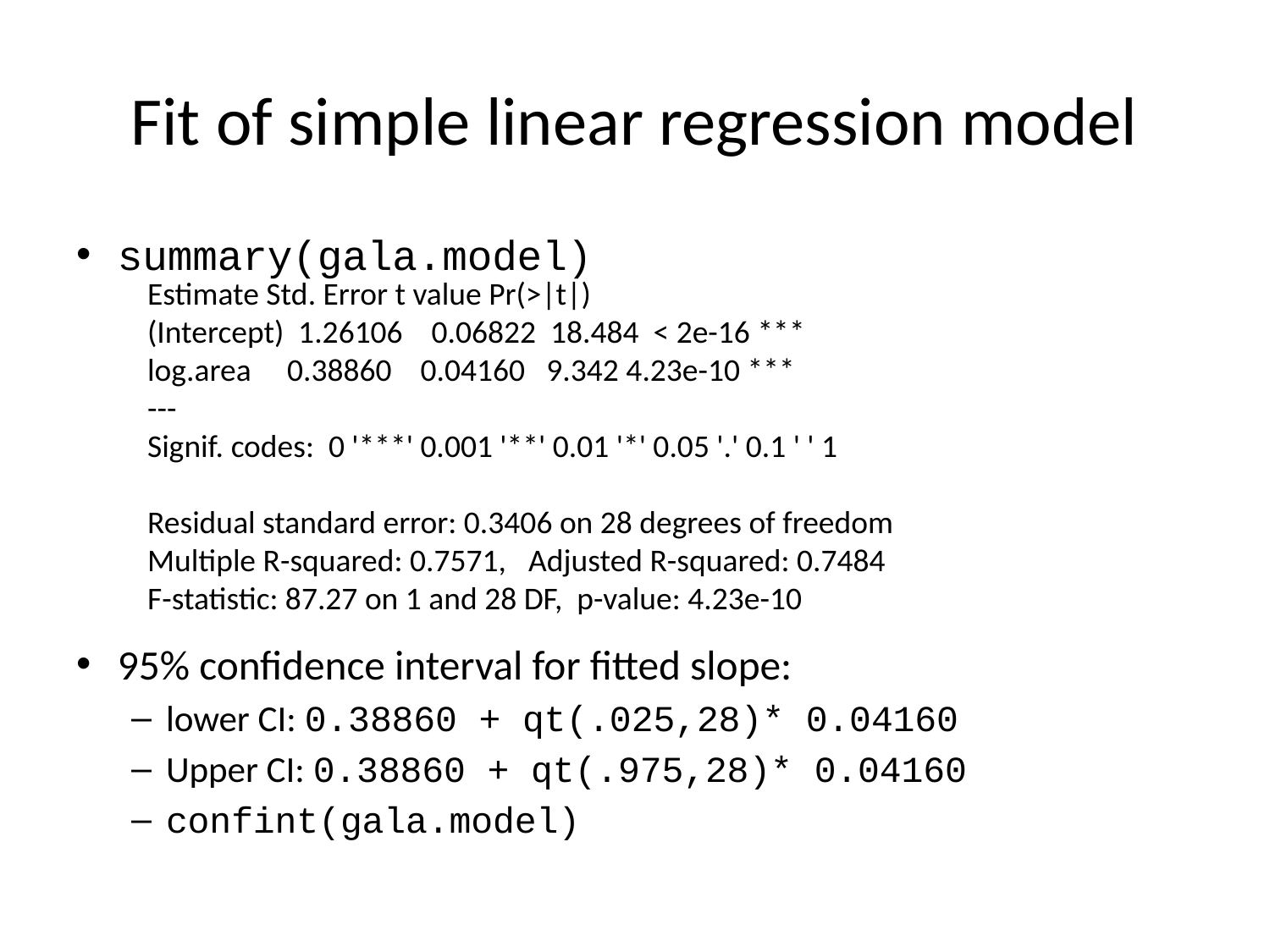

# Fit of simple linear regression model
summary(gala.model)

95% confidence interval for fitted slope:
lower CI: 0.38860 + qt(.025,28)* 0.04160
Upper CI: 0.38860 + qt(.975,28)* 0.04160
confint(gala.model)
Estimate Std. Error t value Pr(>|t|)
(Intercept)  1.26106    0.06822  18.484  < 2e-16 ***
log.area     0.38860    0.04160   9.342 4.23e-10 ***
---
Signif. codes:  0 '***' 0.001 '**' 0.01 '*' 0.05 '.' 0.1 ' ' 1

Residual standard error: 0.3406 on 28 degrees of freedom
Multiple R-squared: 0.7571,	Adjusted R-squared: 0.7484
F-statistic: 87.27 on 1 and 28 DF,  p-value: 4.23e-10